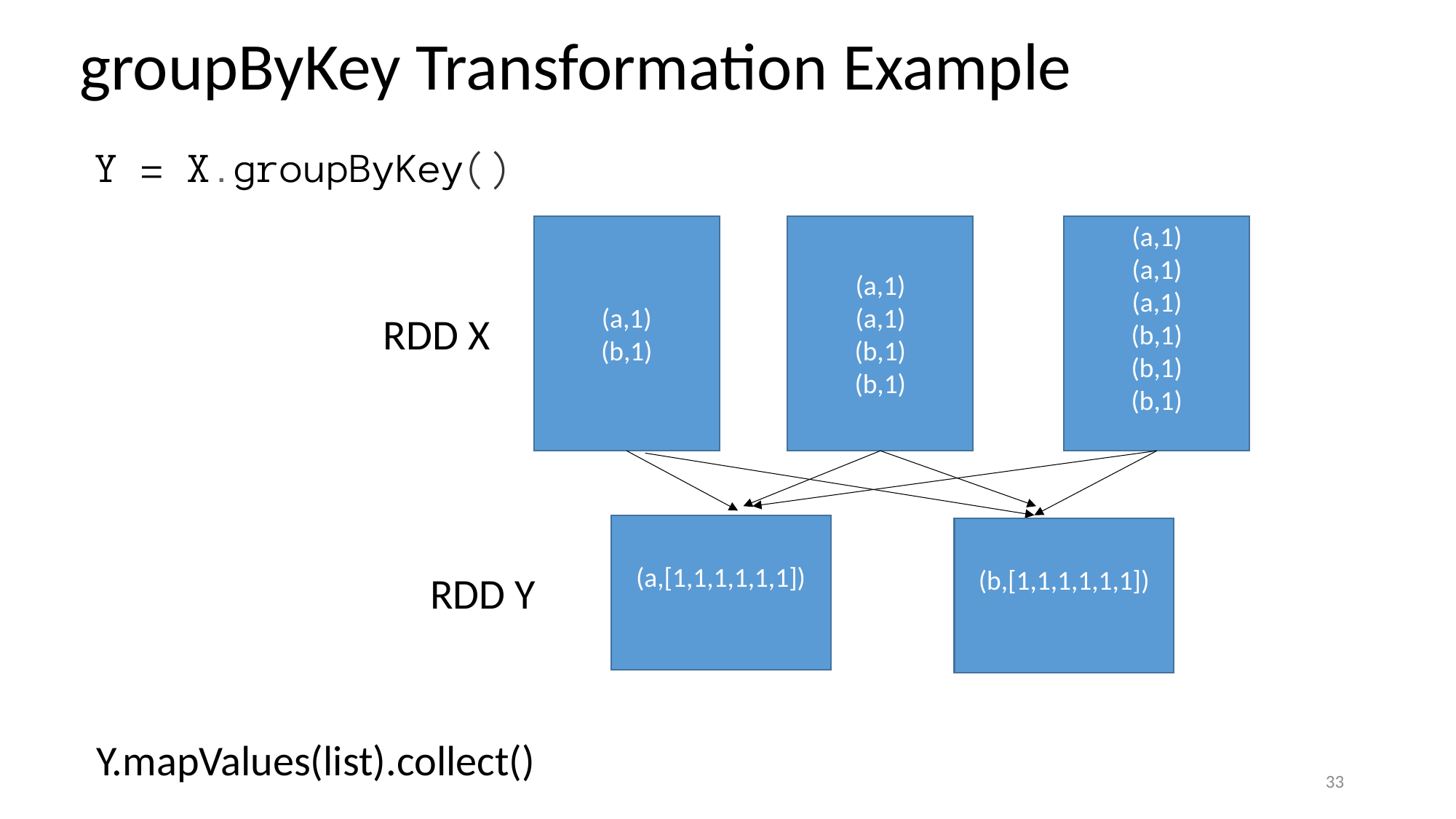

# groupByKey Transformation Example
Y = X.groupByKey()
(a,1)
(b,1)
(a,1)
(a,1)
(b,1)
(b,1)
(a,1)
(a,1)
(a,1)
(b,1)
(b,1)
(b,1)

RDD X
(a,[1,1,1,1,1,1])

(b,[1,1,1,1,1,1])

RDD Y
Y.mapValues(list).collect()
33